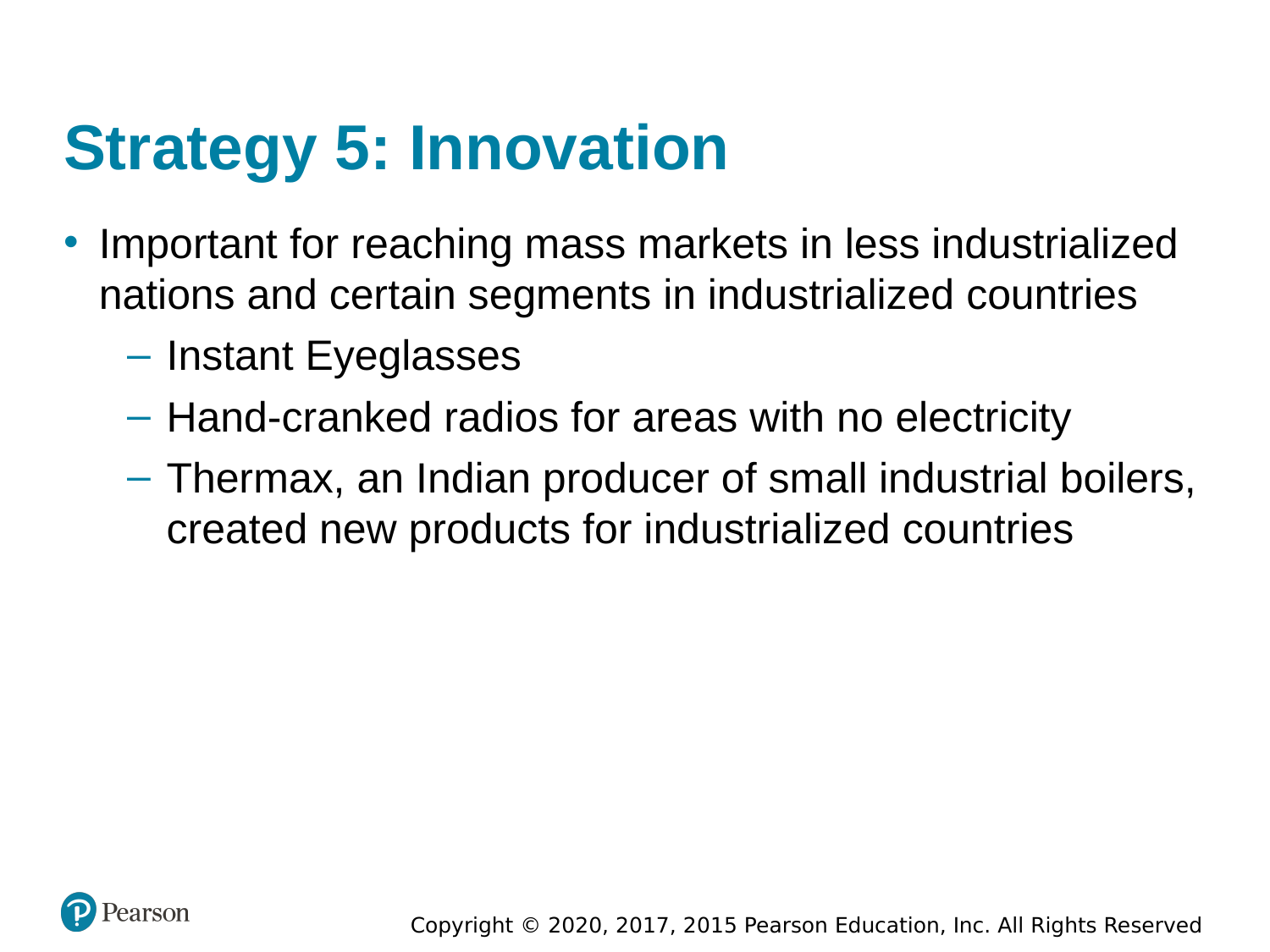

# Strategy 5: Innovation
Important for reaching mass markets in less industrialized nations and certain segments in industrialized countries
Instant Eyeglasses
Hand-cranked radios for areas with no electricity
Thermax, an Indian producer of small industrial boilers, created new products for industrialized countries